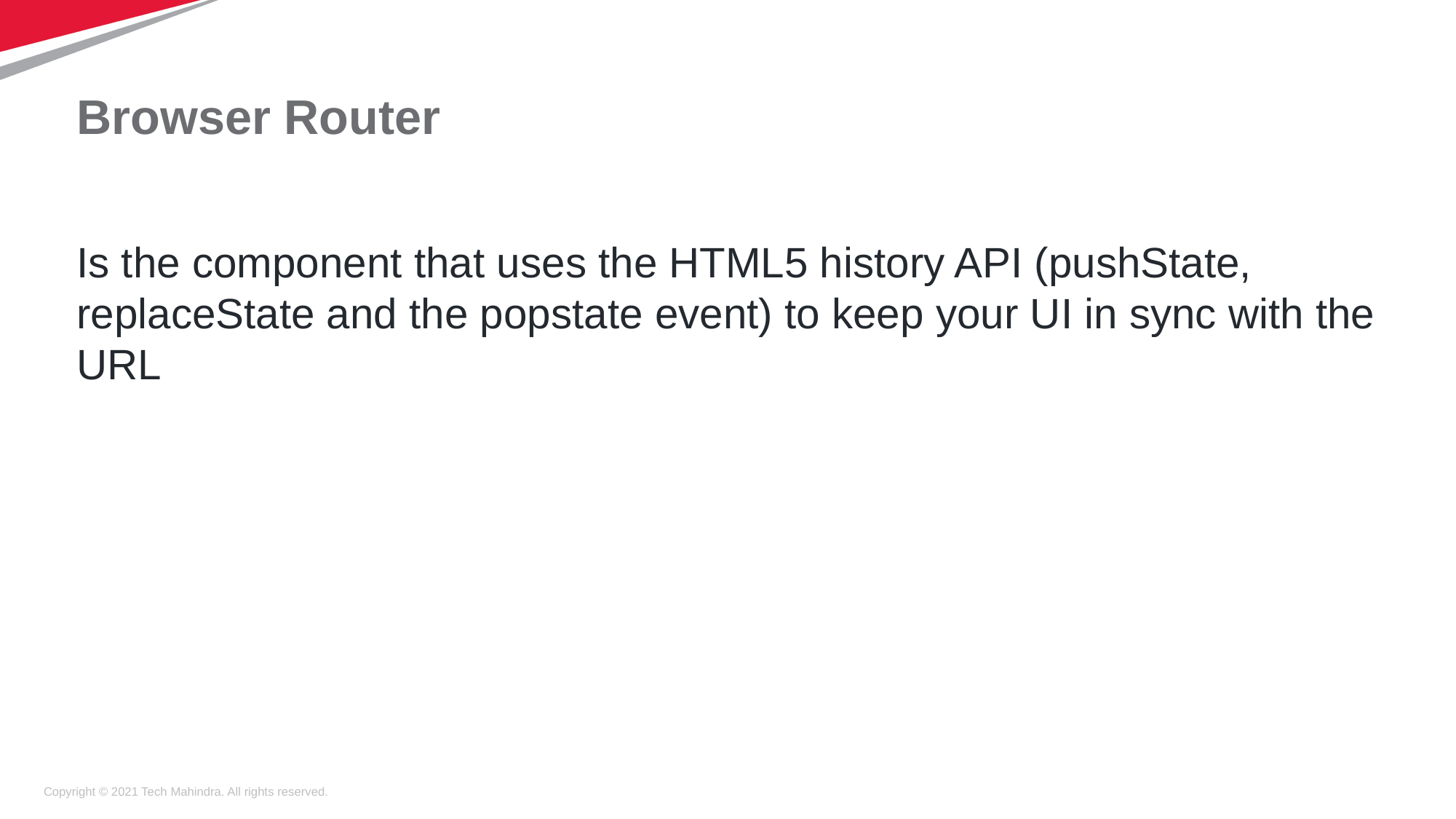

# Browser Router
Is the component that uses the HTML5 history API (pushState, replaceState and the popstate event) to keep your UI in sync with the URL